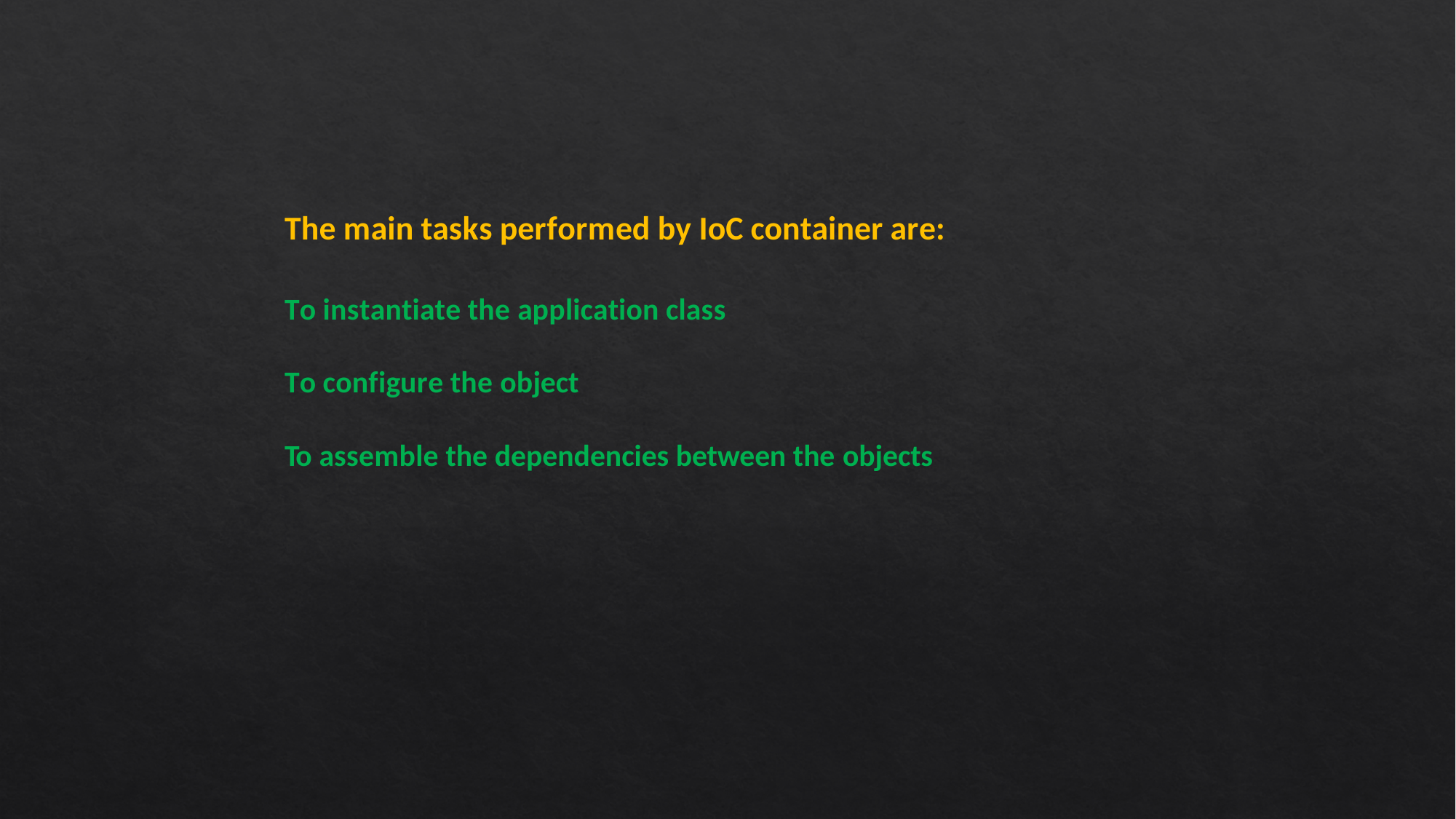

The main tasks performed by IoC container are:

To instantiate the application class

To configure the object

To assemble the dependencies between the objects